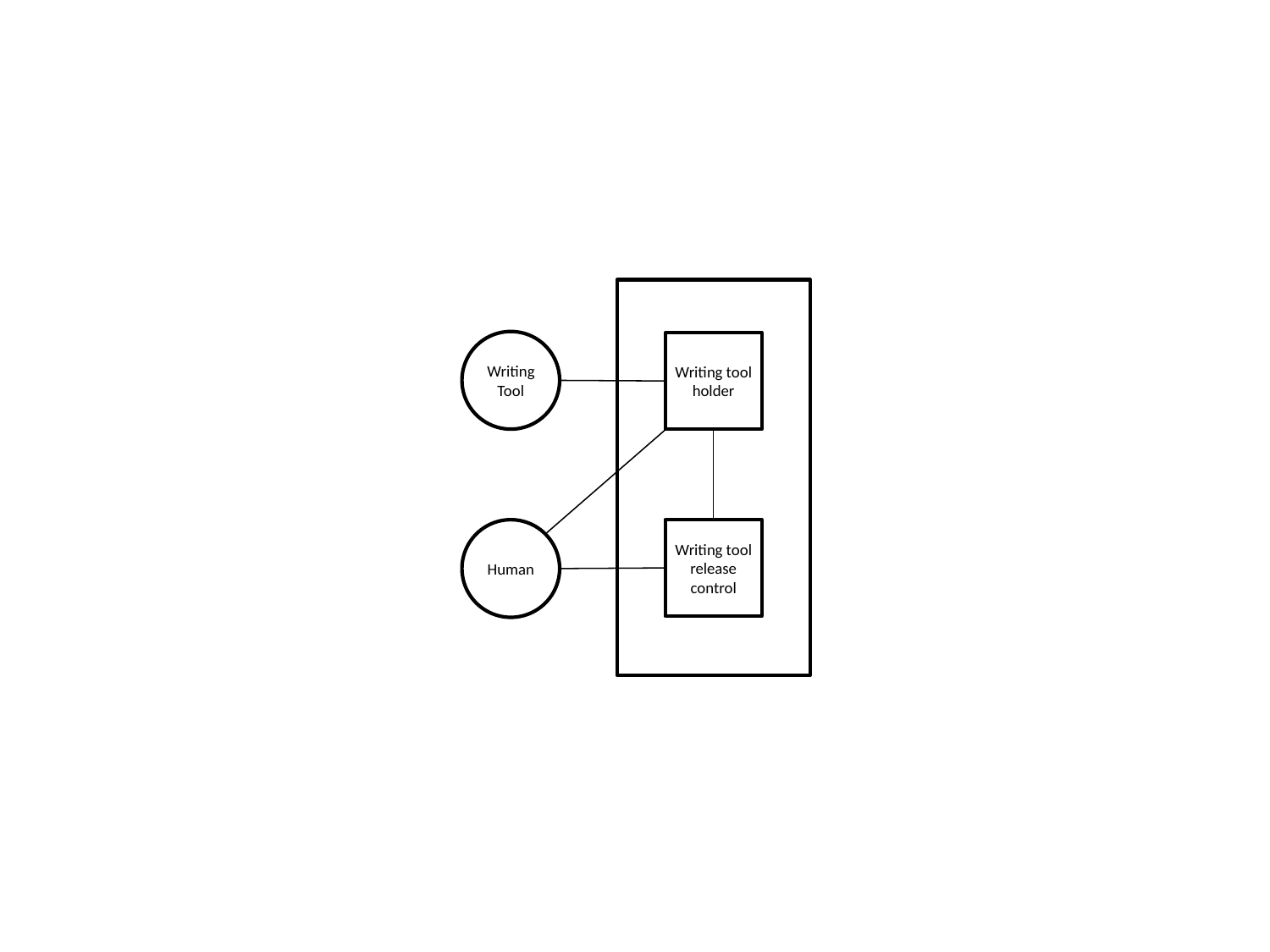

Writing Tool
Writing tool holder
Human
Writing tool release control